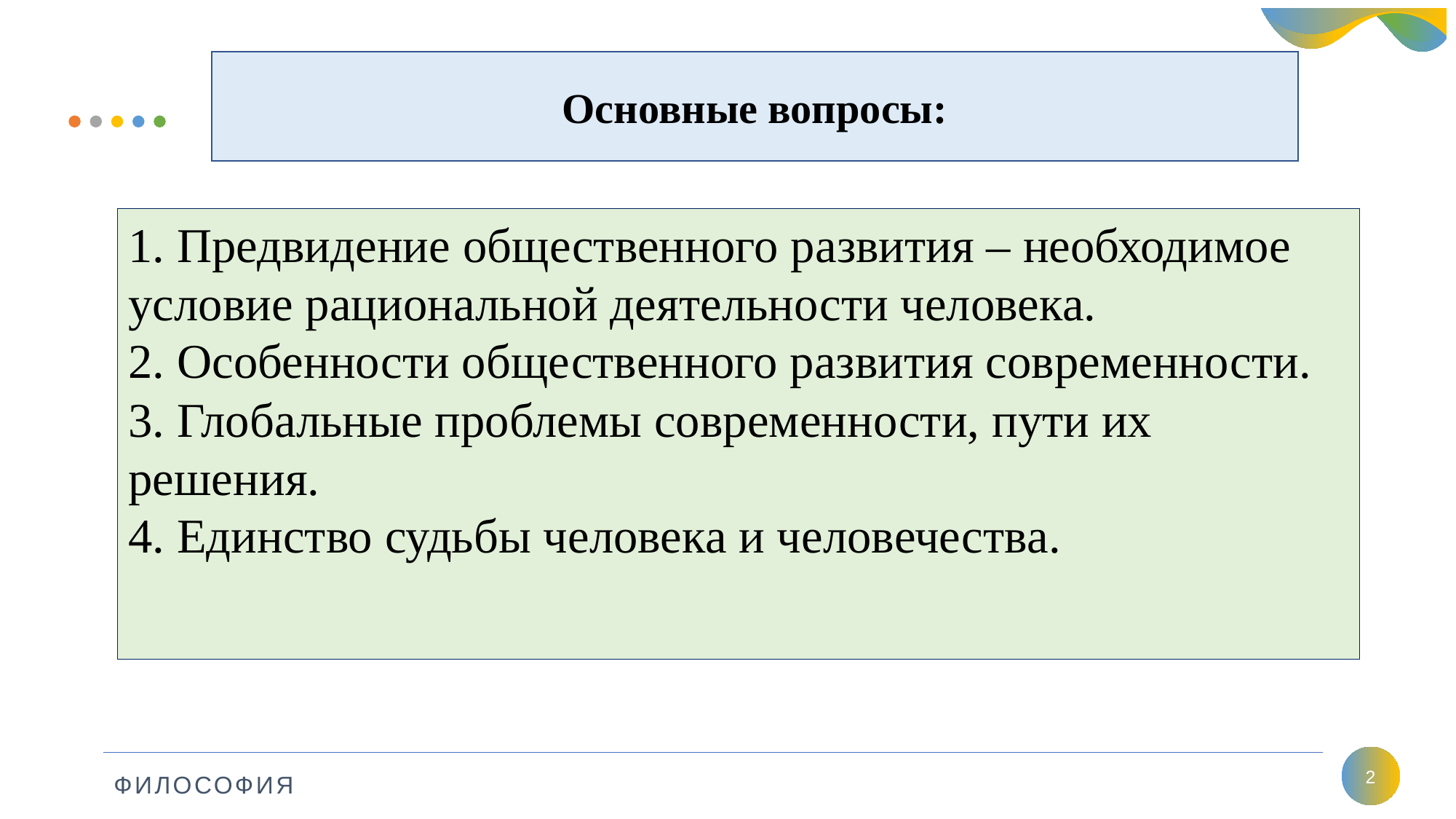

Основные вопросы:
1. Предвидение общественного развития – необходимое условие рациональной деятельности человека.
2. Особенности общественного развития современности.
3. Глобальные проблемы современности, пути их решения.
4. Единство судьбы человека и человечества.

2